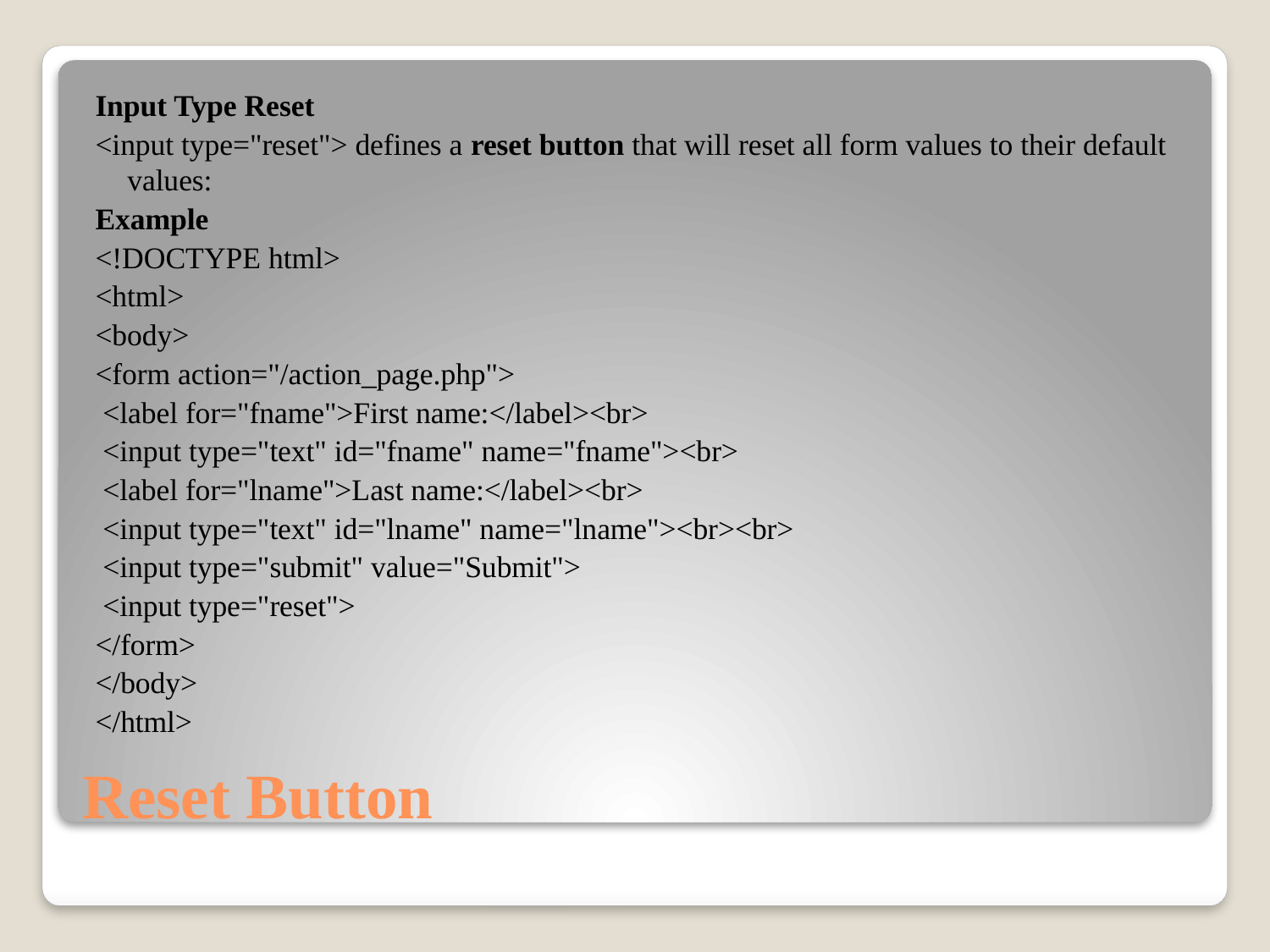

Input Type Reset
<input type="reset"> defines a reset button that will reset all form values to their default values:
Example
<!DOCTYPE html>
<html>
<body>
<form action="/action_page.php">
 <label for="fname">First name:</label><br>
 <input type="text" id="fname" name="fname"><br>
 <label for="lname">Last name:</label><br>
 <input type="text" id="lname" name="lname"><br><br>
 <input type="submit" value="Submit">
 <input type="reset">
</form>
</body>
</html>

# Reset Button